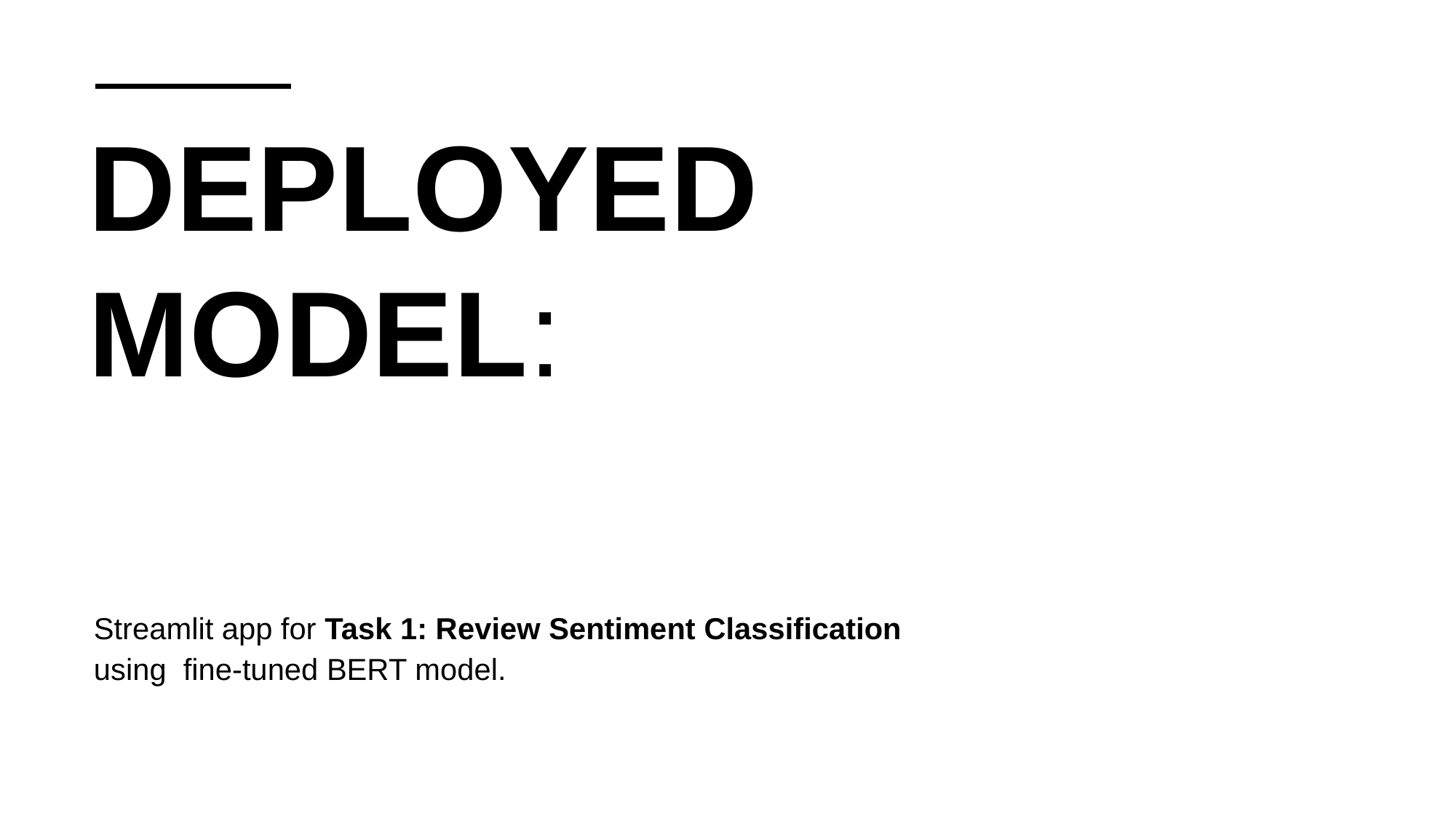

# Deployed Model:
Streamlit app for Task 1: Review Sentiment Classification using  fine-tuned BERT model.